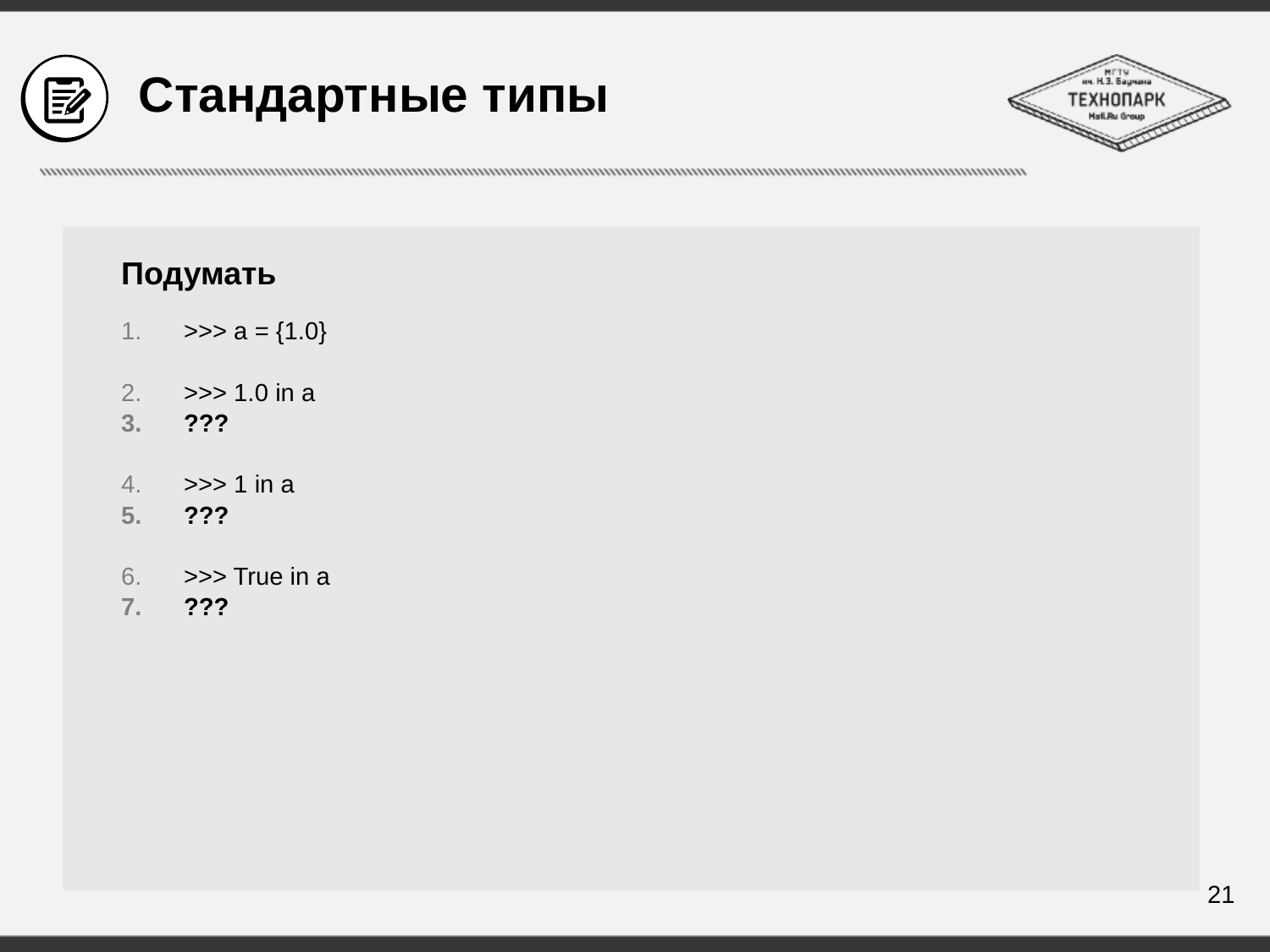

# Стандартные типы
Подумать
>>> a = {1.0}

>>> 1.0 in a
???

>>> 1 in a
???

>>> True in a
???
21